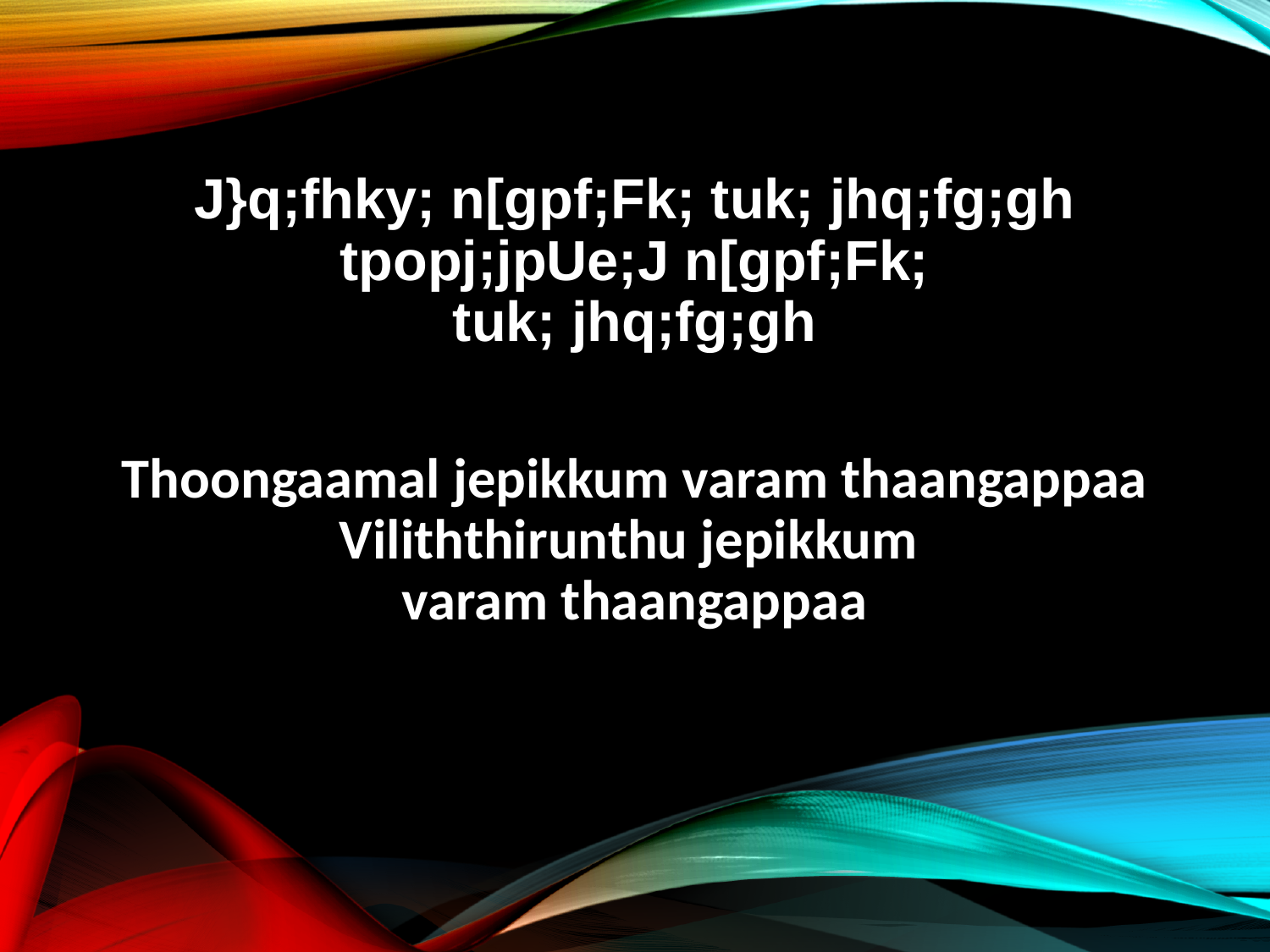

J}q;fhky; n[gpf;Fk; tuk; jhq;fg;gh
tpopj;jpUe;J n[gpf;Fk;
tuk; jhq;fg;gh

Thoongaamal jepikkum varam thaangappaa
Viliththirunthu jepikkum
varam thaangappaa